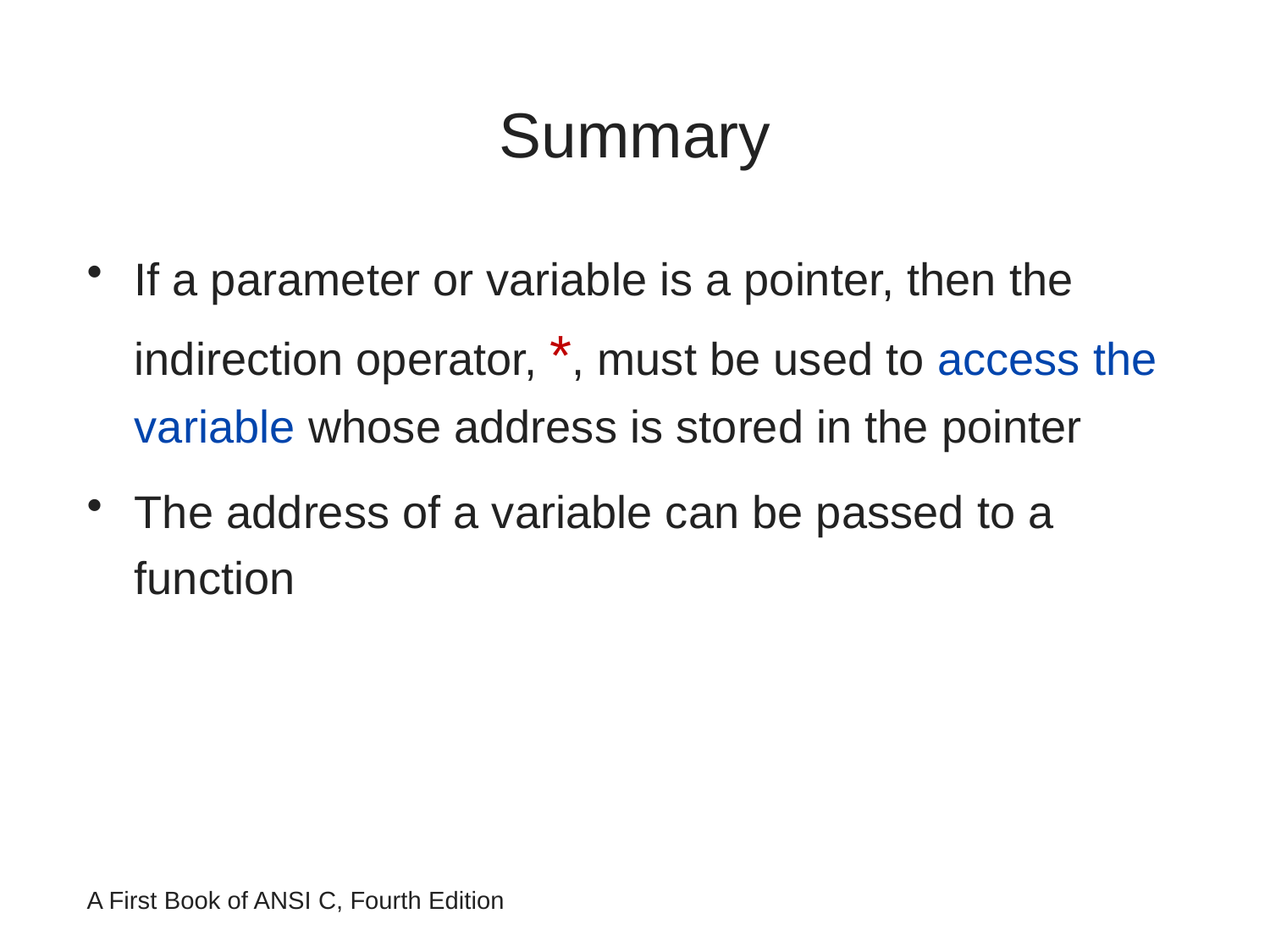

# Summary
If a parameter or variable is a pointer, then the indirection operator, *, must be used to access the variable whose address is stored in the pointer
The address of a variable can be passed to a function

A First Book of ANSI C, Fourth Edition
59